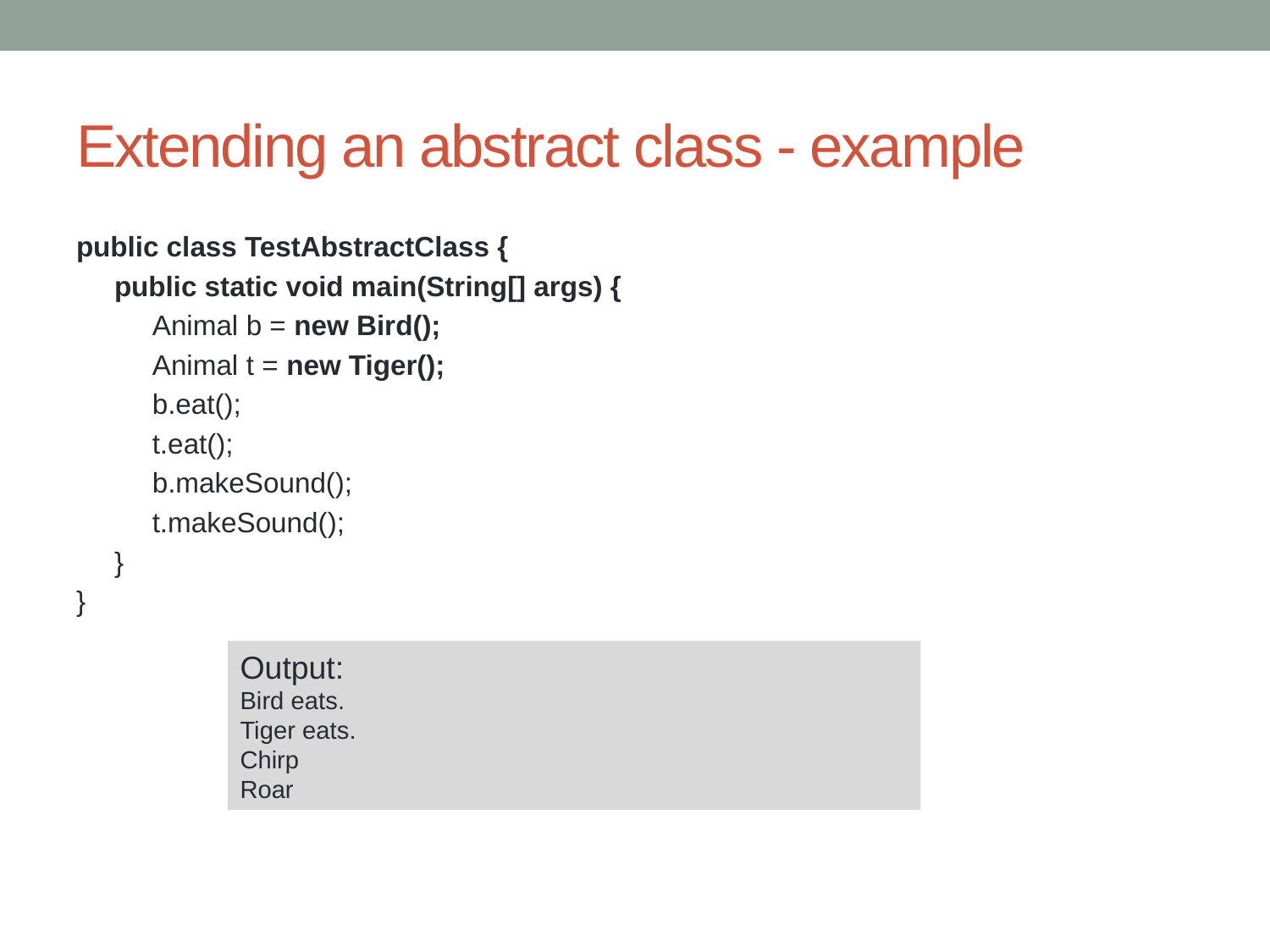

# Extending an abstract class - example
public class TestAbstractClass {
public static void main(String[] args) {
Animal b = new Bird();
Animal t = new Tiger();
b.eat();
t.eat();
b.makeSound();
t.makeSound();
}
}

Output:
Bird eats.
Tiger eats.
Chirp
Roar